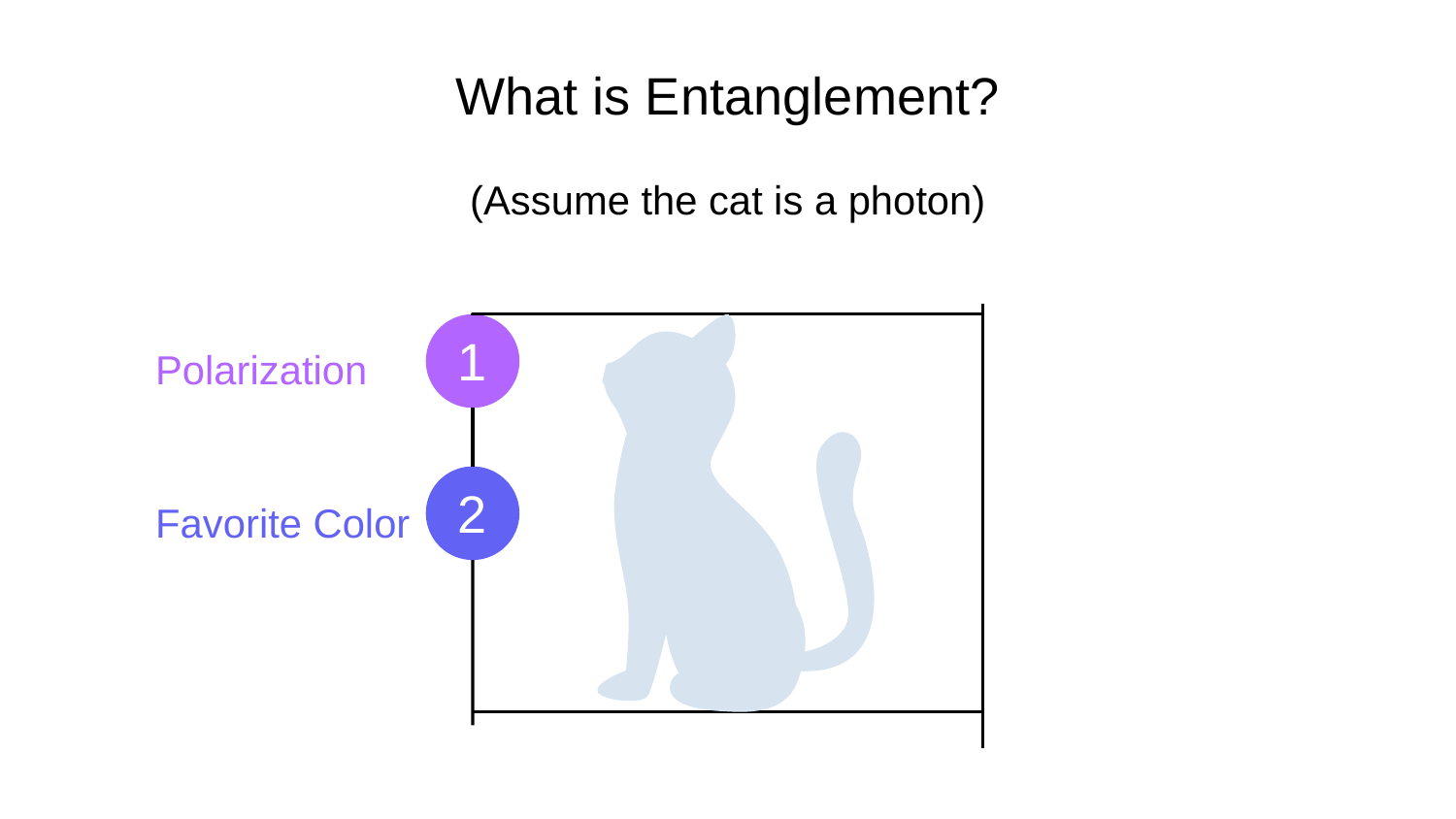

# What is Entanglement?
(Assume the cat is a photon)
1
Polarization

2
Favorite Color